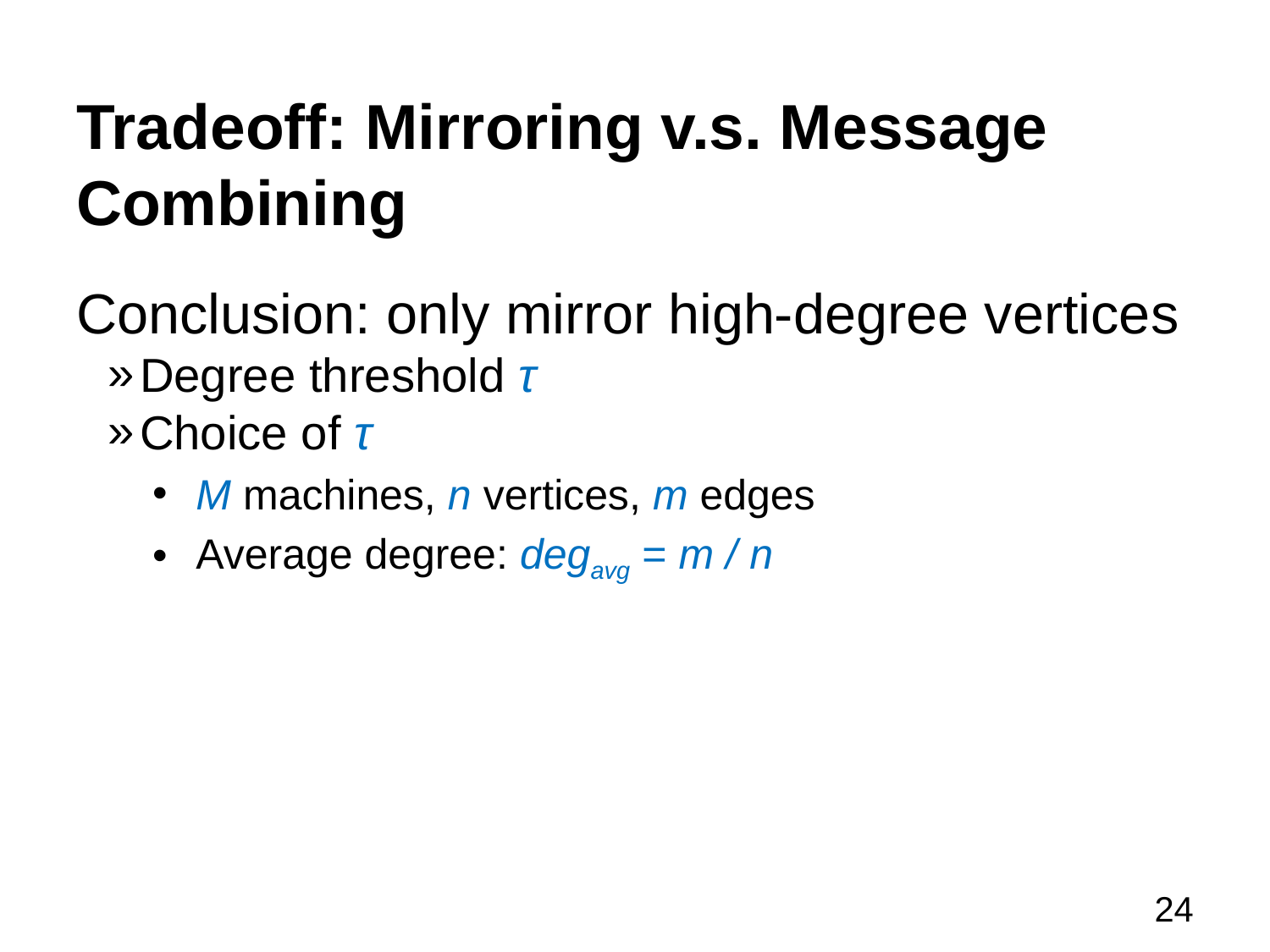

# Tradeoff: Mirroring v.s. Message Combining
Conclusion: only mirror high-degree vertices
Degree threshold τ
Choice of τ
 M machines, n vertices, m edges
 Average degree: degavg = m / n
24